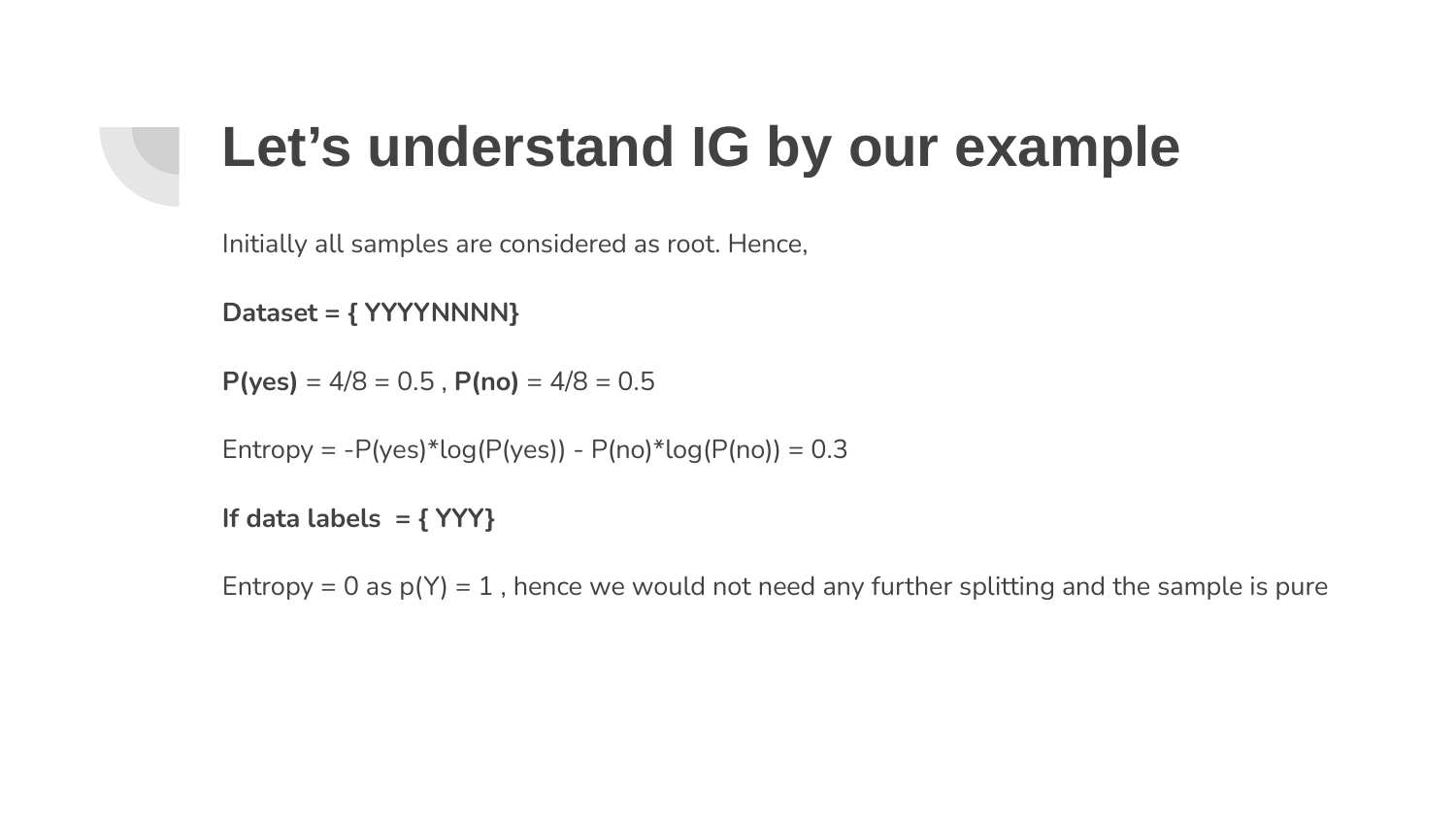

# Let’s understand IG by our example
Initially all samples are considered as root. Hence,
Dataset = { YYYYNNNN}
P(yes) = 4/8 = 0.5 , P(no) = 4/8 = 0.5
Entropy = -P(yes)*log(P(yes)) - P(no)*log(P(no)) = 0.3
If data labels  = { YYY}
Entropy = 0 as p(Y) = 1 , hence we would not need any further splitting and the sample is pure